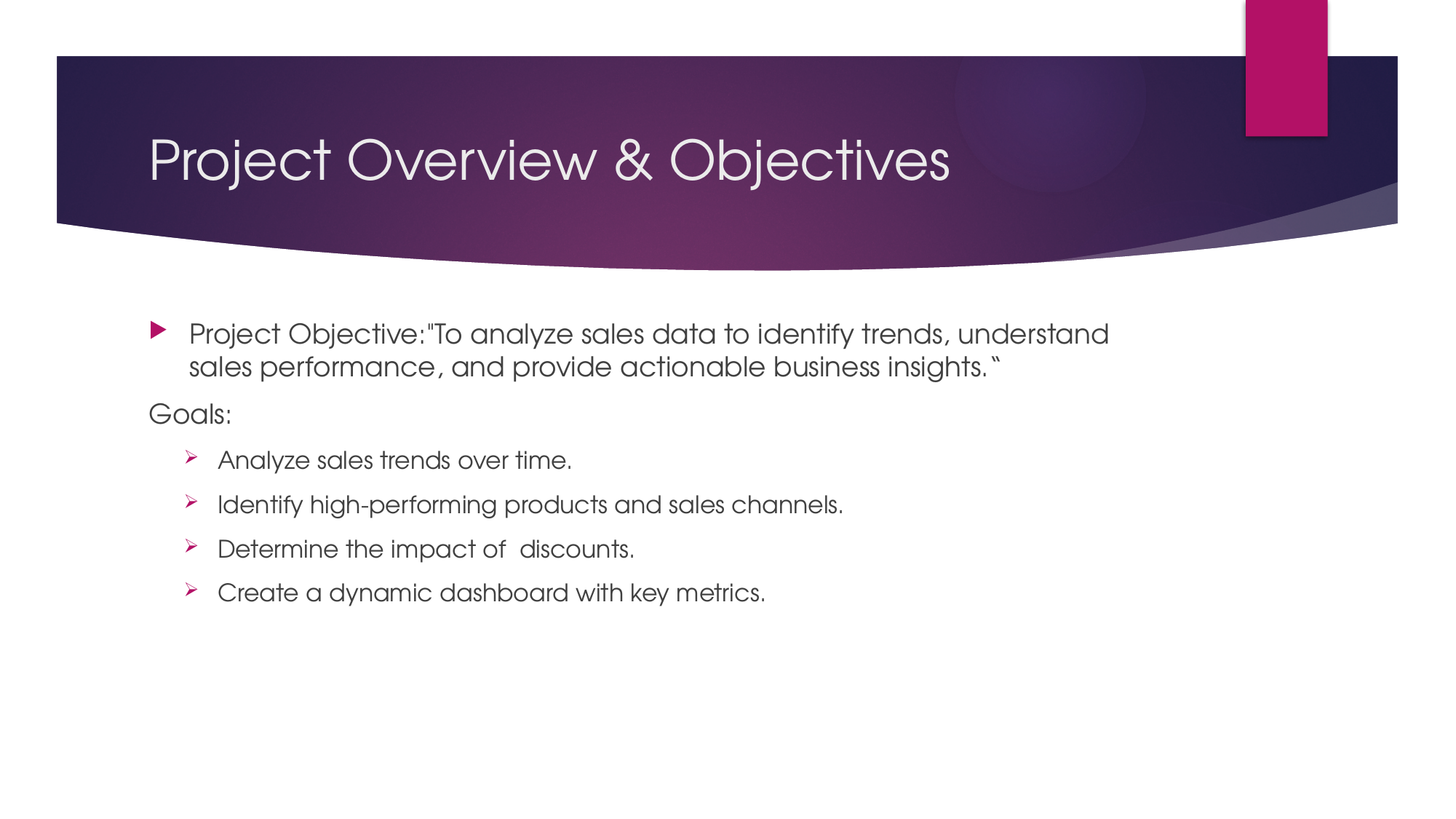

# Project Overview & Objectives
Project Objective:"To analyze sales data to identify trends, understand sales performance, and provide actionable business insights.“
Goals:
Analyze sales trends over time.
Identify high-performing products and sales channels.
Determine the impact of  discounts.
Create a dynamic dashboard with key metrics.